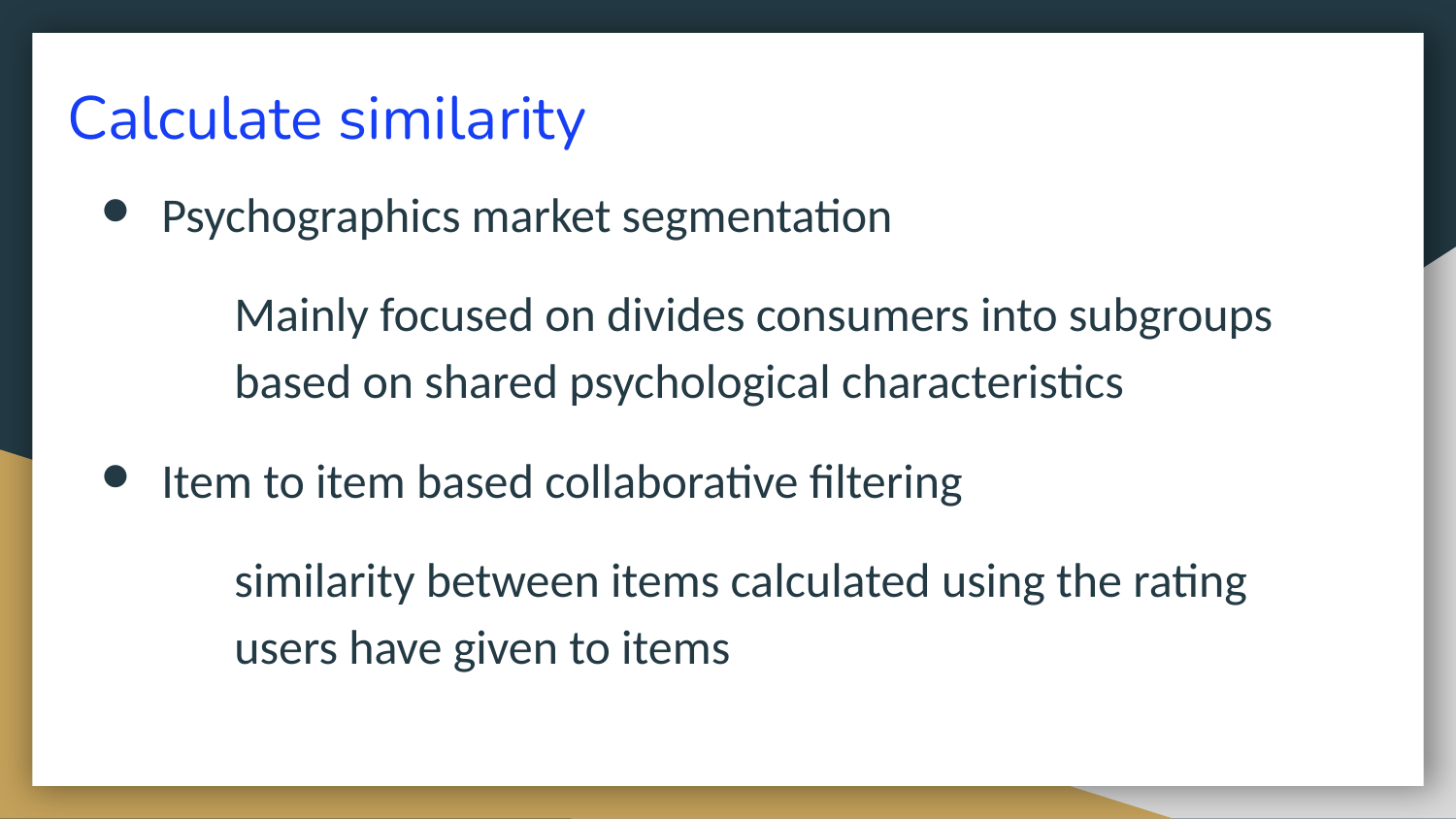

# Calculate similarity
Psychographics market segmentation
Mainly focused on divides consumers into subgroups based on shared psychological characteristics
Item to item based collaborative filtering
similarity between items calculated using the rating users have given to items